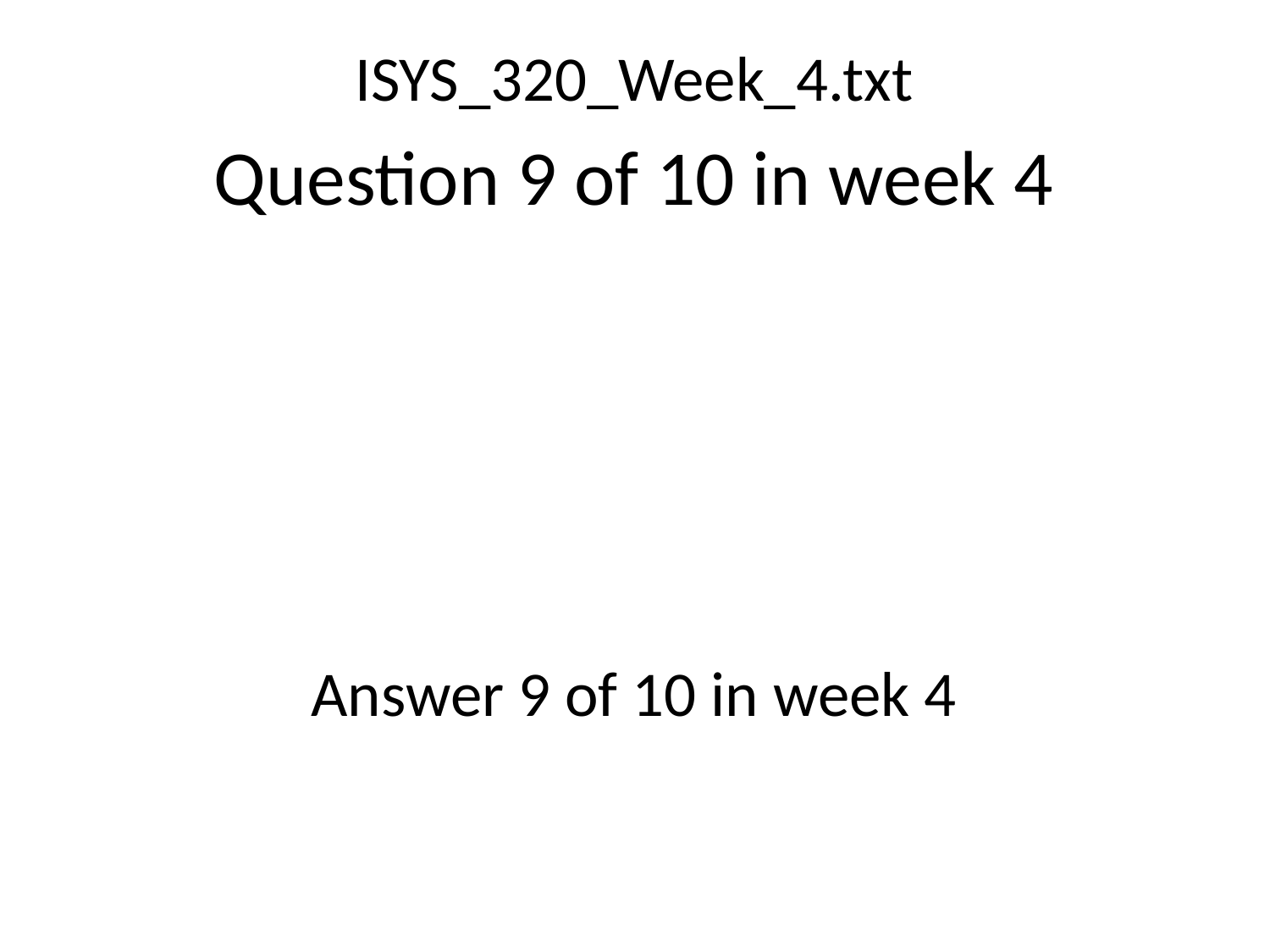

ISYS_320_Week_4.txt
Question 9 of 10 in week 4
Answer 9 of 10 in week 4